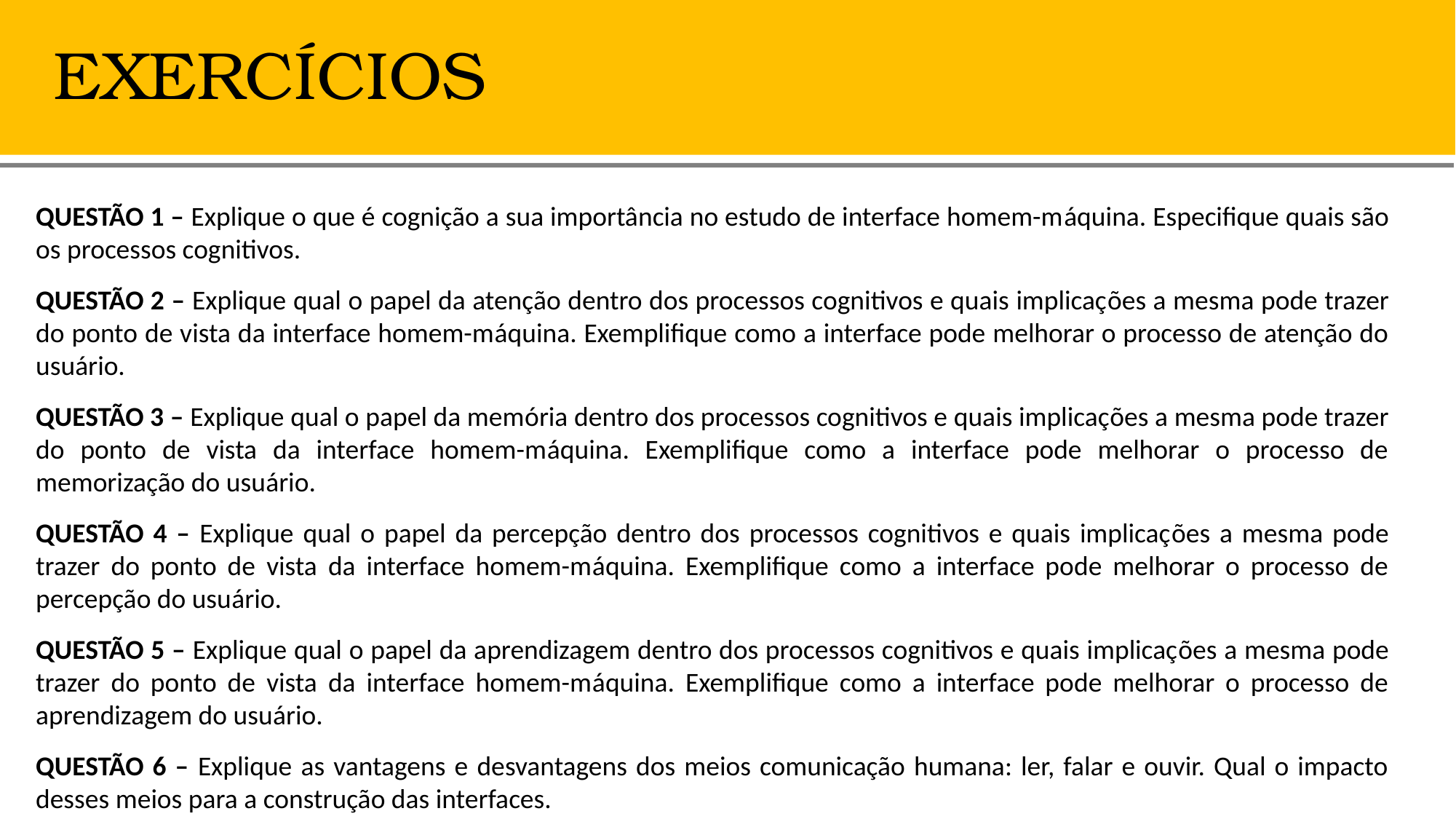

EXERCÍCIOS

QUESTÃO 1 – Explique o que é cognição a sua importância no estudo de interface homem-máquina. Especifique quais são os processos cognitivos.
QUESTÃO 2 – Explique qual o papel da atenção dentro dos processos cognitivos e quais implicações a mesma pode trazer do ponto de vista da interface homem-máquina. Exemplifique como a interface pode melhorar o processo de atenção do usuário.
QUESTÃO 3 – Explique qual o papel da memória dentro dos processos cognitivos e quais implicações a mesma pode trazer do ponto de vista da interface homem-máquina. Exemplifique como a interface pode melhorar o processo de memorização do usuário.
QUESTÃO 4 – Explique qual o papel da percepção dentro dos processos cognitivos e quais implicações a mesma pode trazer do ponto de vista da interface homem-máquina. Exemplifique como a interface pode melhorar o processo de percepção do usuário.
QUESTÃO 5 – Explique qual o papel da aprendizagem dentro dos processos cognitivos e quais implicações a mesma pode trazer do ponto de vista da interface homem-máquina. Exemplifique como a interface pode melhorar o processo de aprendizagem do usuário.
QUESTÃO 6 – Explique as vantagens e desvantagens dos meios comunicação humana: ler, falar e ouvir. Qual o impacto desses meios para a construção das interfaces.